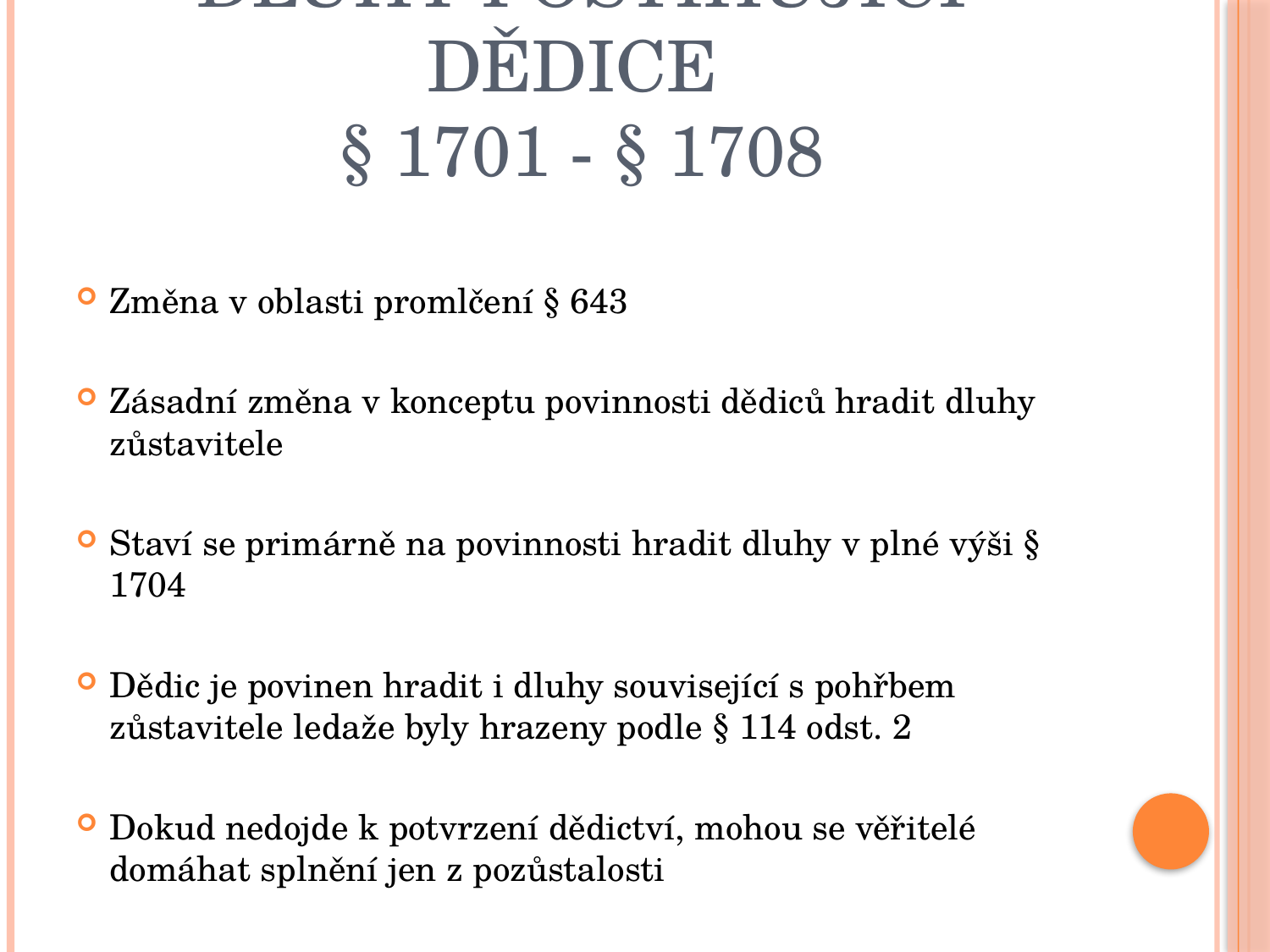

# Dluhy postihující dědice § 1701 - § 1708

Změna v oblasti promlčení § 643

Zásadní změna v konceptu povinnosti dědiců hradit dluhy zůstavitele

Staví se primárně na povinnosti hradit dluhy v plné výši § 1704

Dědic je povinen hradit i dluhy související s pohřbem zůstavitele ledaže byly hrazeny podle § 114 odst. 2

Dokud nedojde k potvrzení dědictví, mohou se věřitelé domáhat splnění jen z pozůstalosti